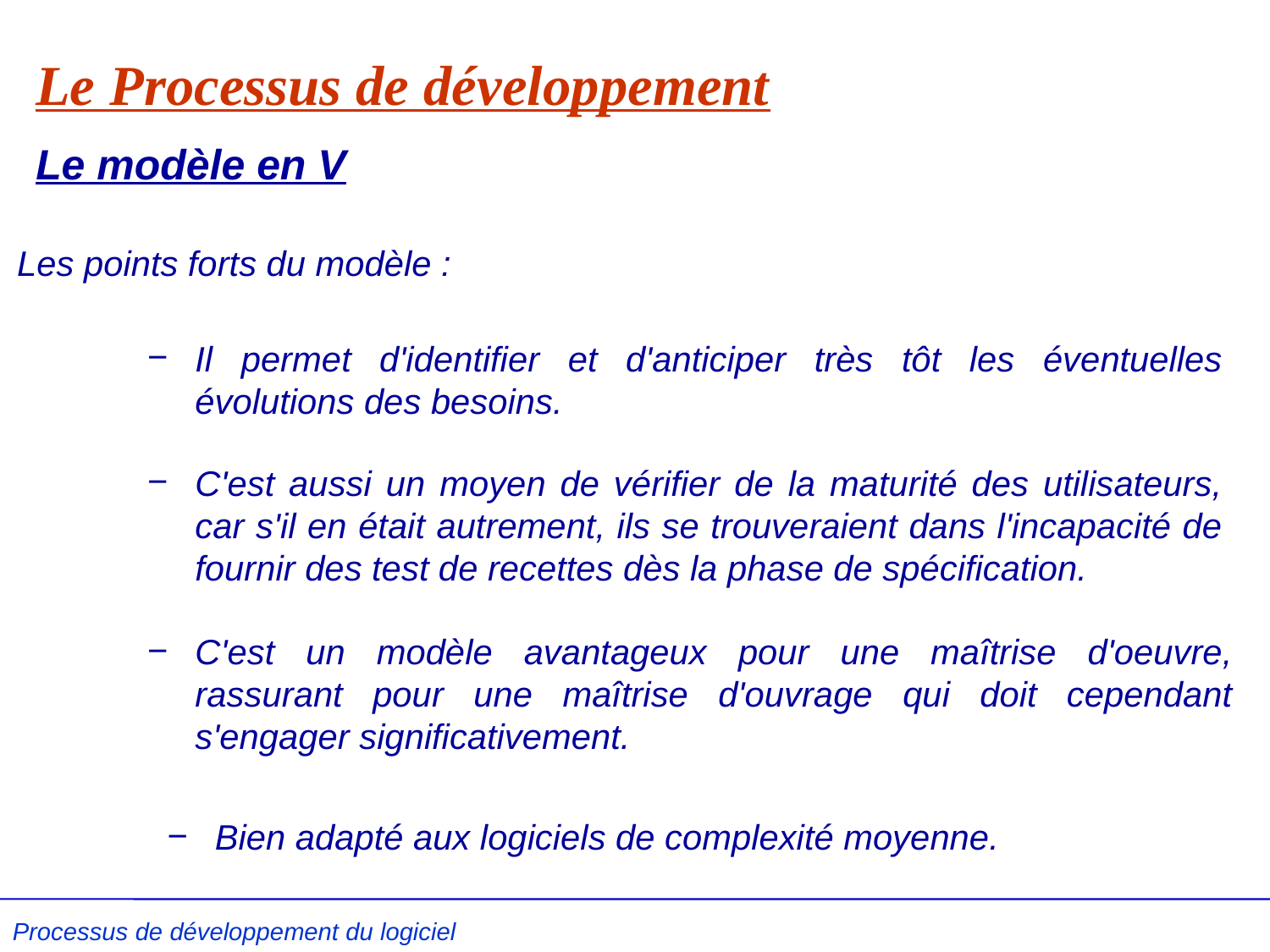

# Le Processus de développement
Le modèle en V
Les points forts du modèle :
Il permet d'identifier et d'anticiper très tôt les éventuelles évolutions des besoins.
C'est aussi un moyen de vérifier de la maturité des utilisateurs, car s'il en était autrement, ils se trouveraient dans l'incapacité de fournir des test de recettes dès la phase de spécification.
C'est un modèle avantageux pour une maîtrise d'oeuvre, rassurant pour une maîtrise d'ouvrage qui doit cependant s'engager significativement.
Bien adapté aux logiciels de complexité moyenne.

Processus de développement du logiciel                                                                                                            L .Kzaz